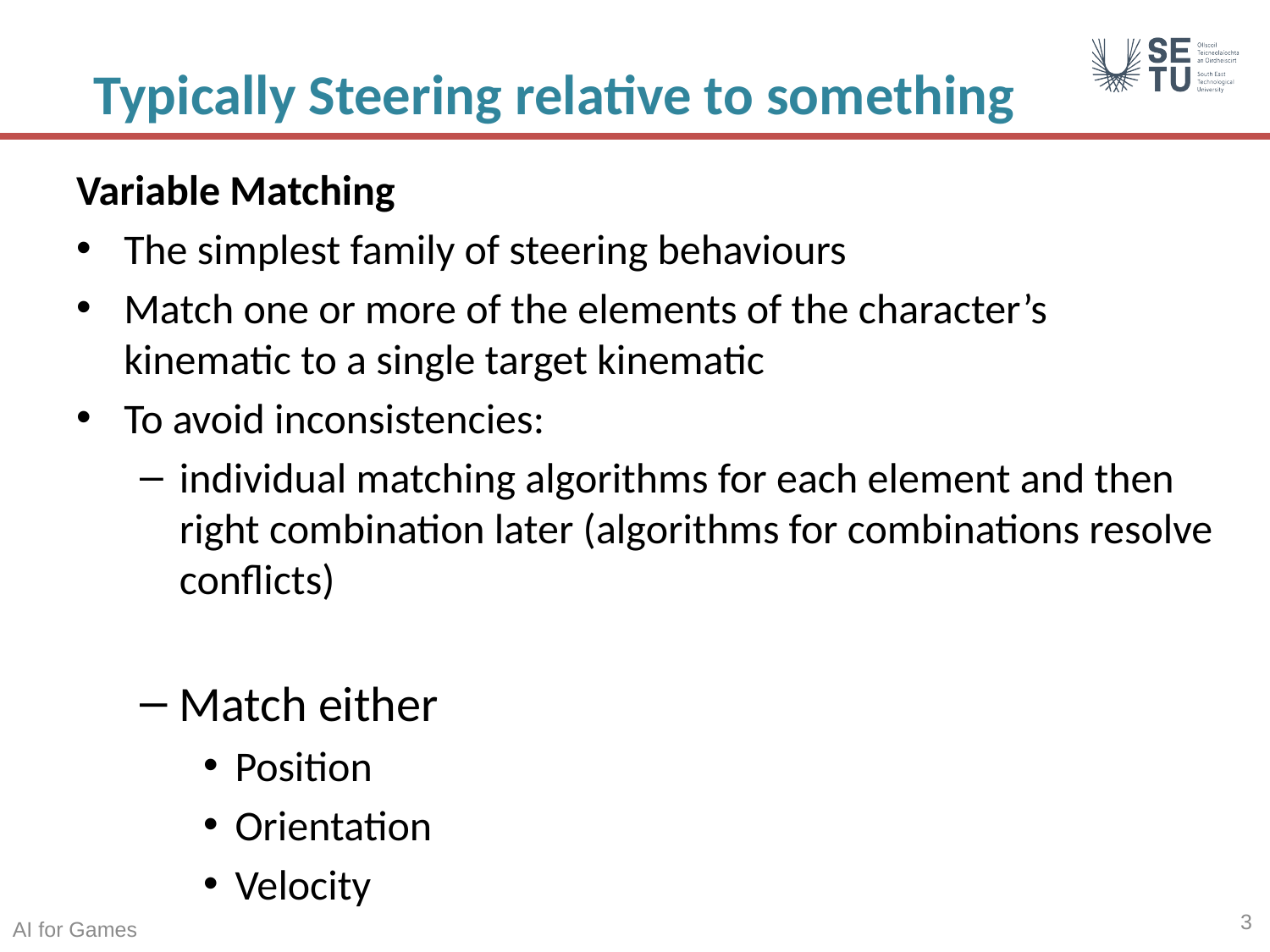

# Typically Steering relative to something
Variable Matching
The simplest family of steering behaviours
Match one or more of the elements of the character’s kinematic to a single target kinematic
To avoid inconsistencies:
individual matching algorithms for each element and then right combination later (algorithms for combinations resolve conflicts)

Match either
Position
Orientation
Velocity

3